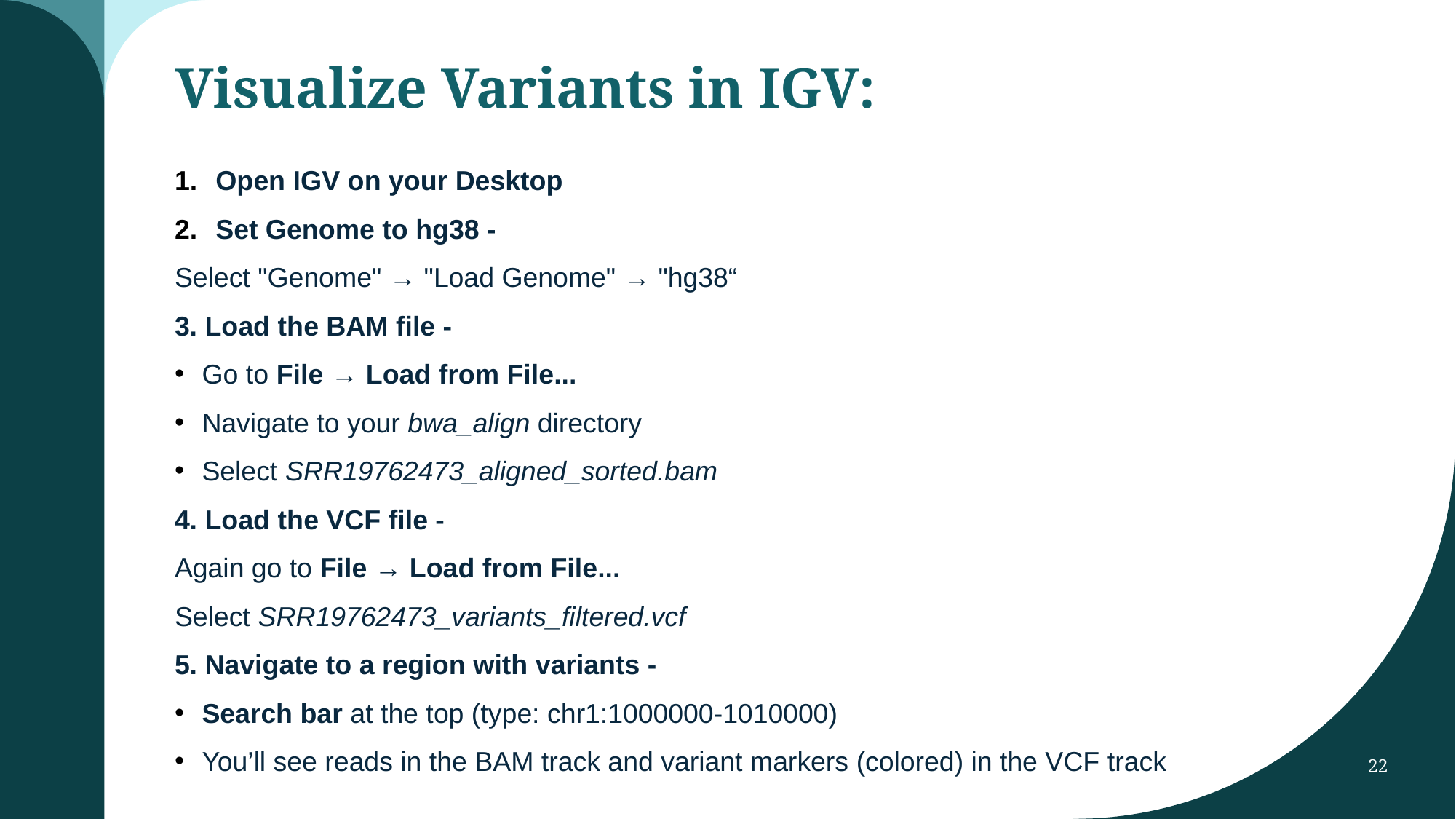

# Visualize Variants in IGV:
Open IGV on your Desktop
Set Genome to hg38 -
Select "Genome" → "Load Genome" → "hg38“
3. Load the BAM file -
Go to File → Load from File...
Navigate to your bwa_align directory
Select SRR19762473_aligned_sorted.bam
4. Load the VCF file -
Again go to File → Load from File...
Select SRR19762473_variants_filtered.vcf
5. Navigate to a region with variants -
Search bar at the top (type: chr1:1000000-1010000)
You’ll see reads in the BAM track and variant markers (colored) in the VCF track
22